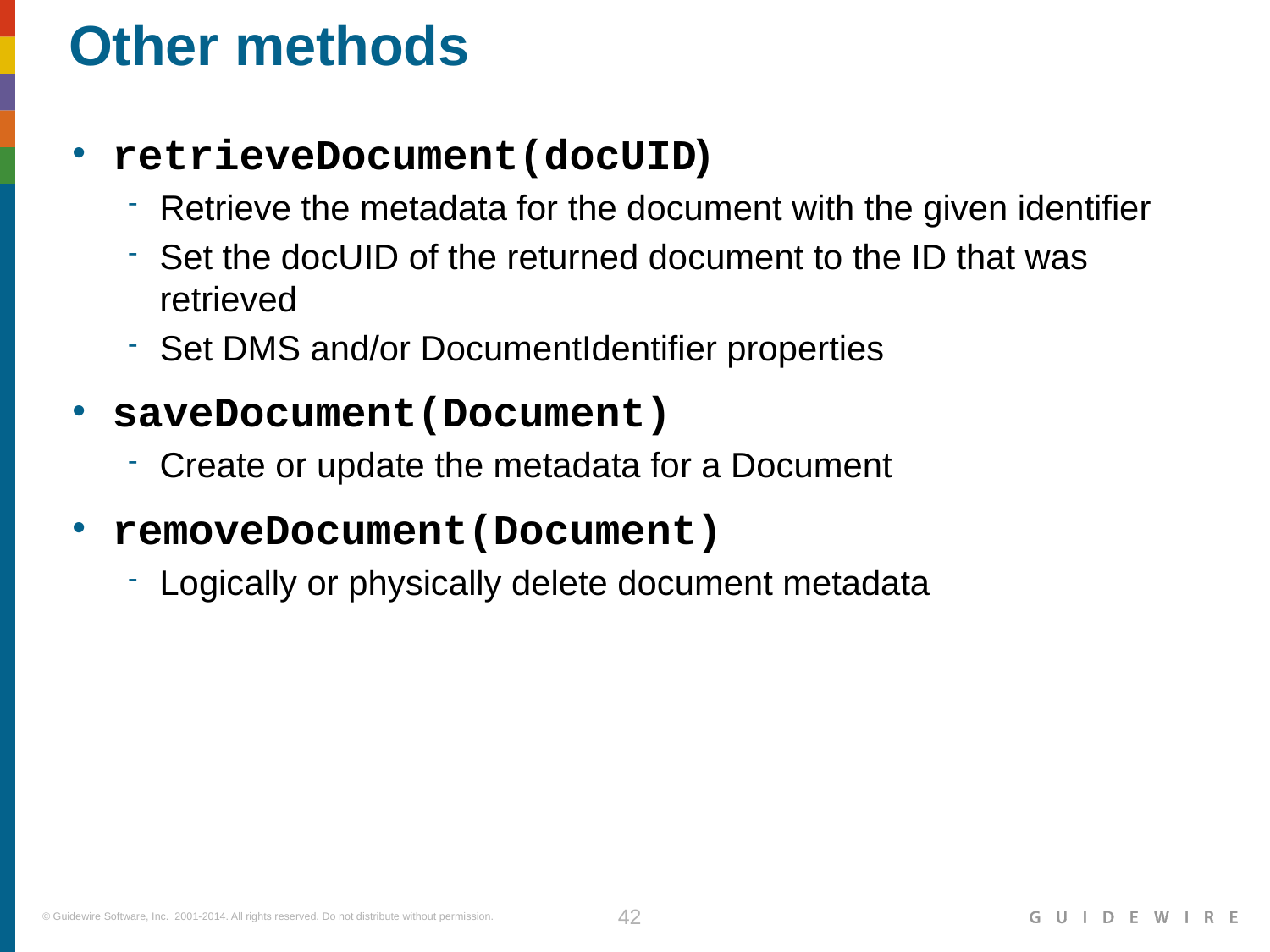

# Other methods
retrieveDocument(docUID)
Retrieve the metadata for the document with the given identifier
Set the docUID of the returned document to the ID that was retrieved
Set DMS and/or DocumentIdentifier properties
saveDocument(Document)
Create or update the metadata for a Document
removeDocument(Document)
Logically or physically delete document metadata